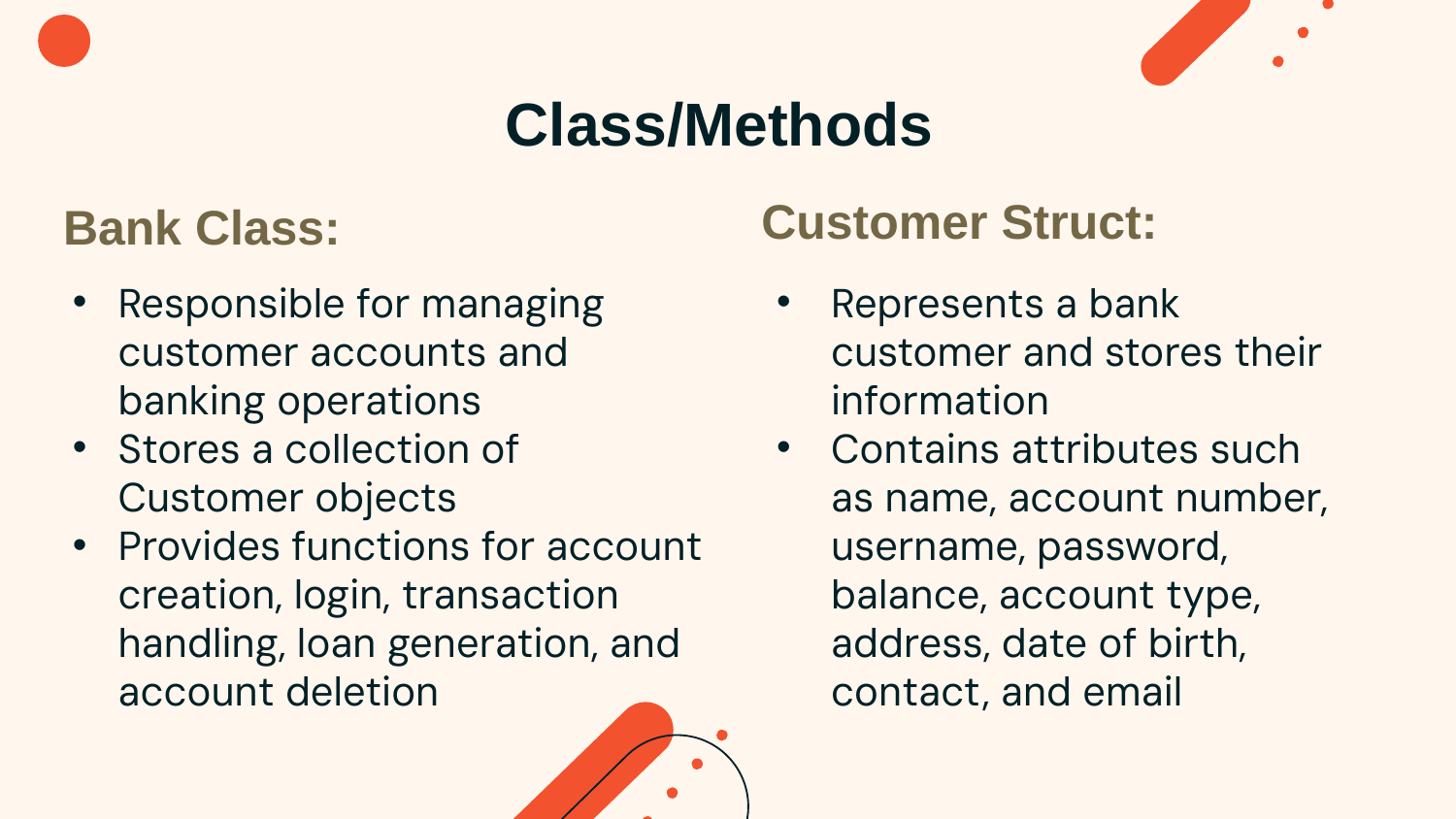

# Class/Methods
Customer Struct:
Bank Class:
Responsible for managing customer accounts and banking operations
Stores a collection of Customer objects
Provides functions for account creation, login, transaction handling, loan generation, and account deletion
Represents a bank customer and stores their information
Contains attributes such as name, account number, username, password, balance, account type, address, date of birth, contact, and email